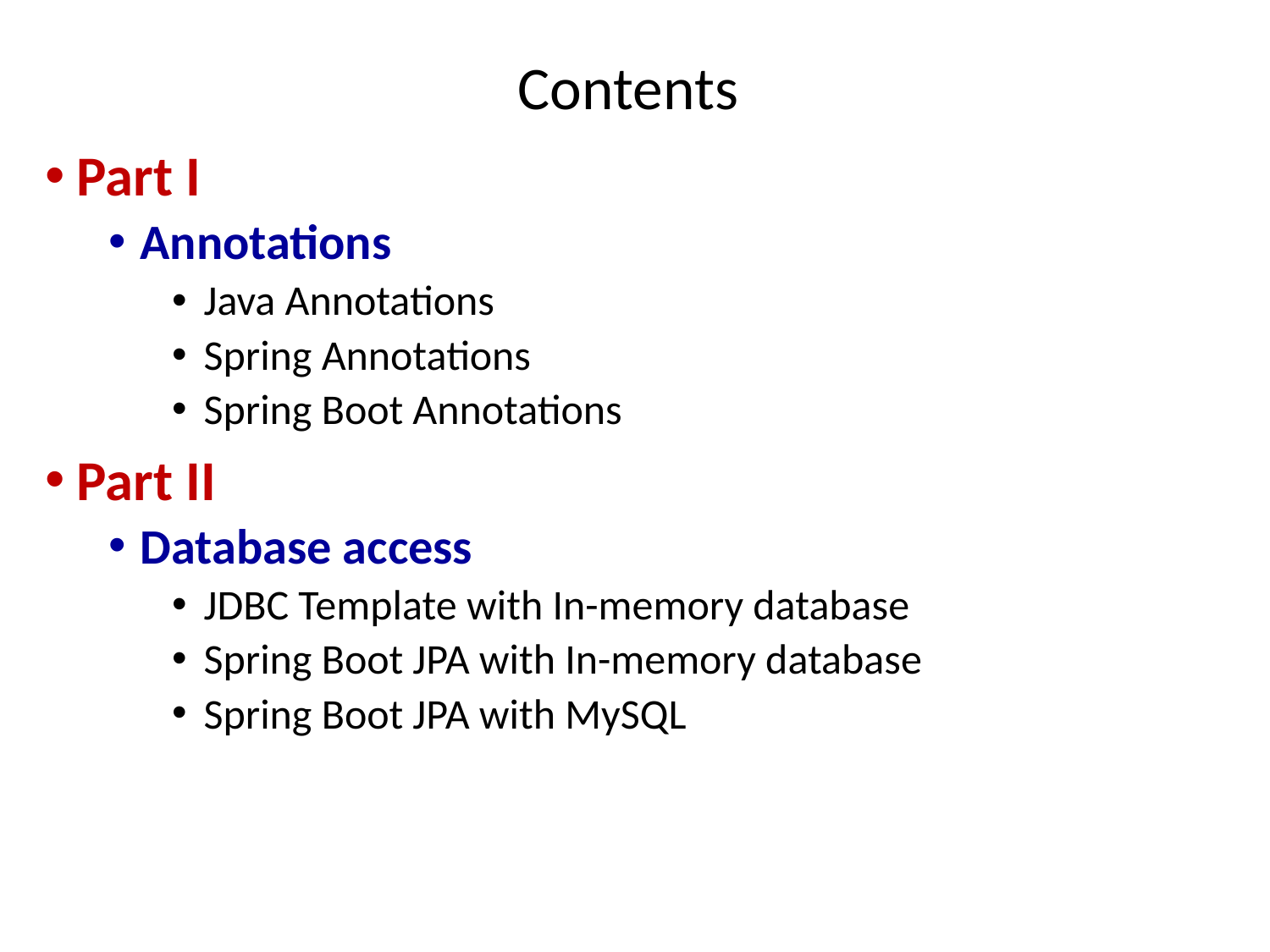

# Contents
Part I
Annotations
Java Annotations
Spring Annotations
Spring Boot Annotations
Part II
Database access
JDBC Template with In-memory database
Spring Boot JPA with In-memory database
Spring Boot JPA with MySQL